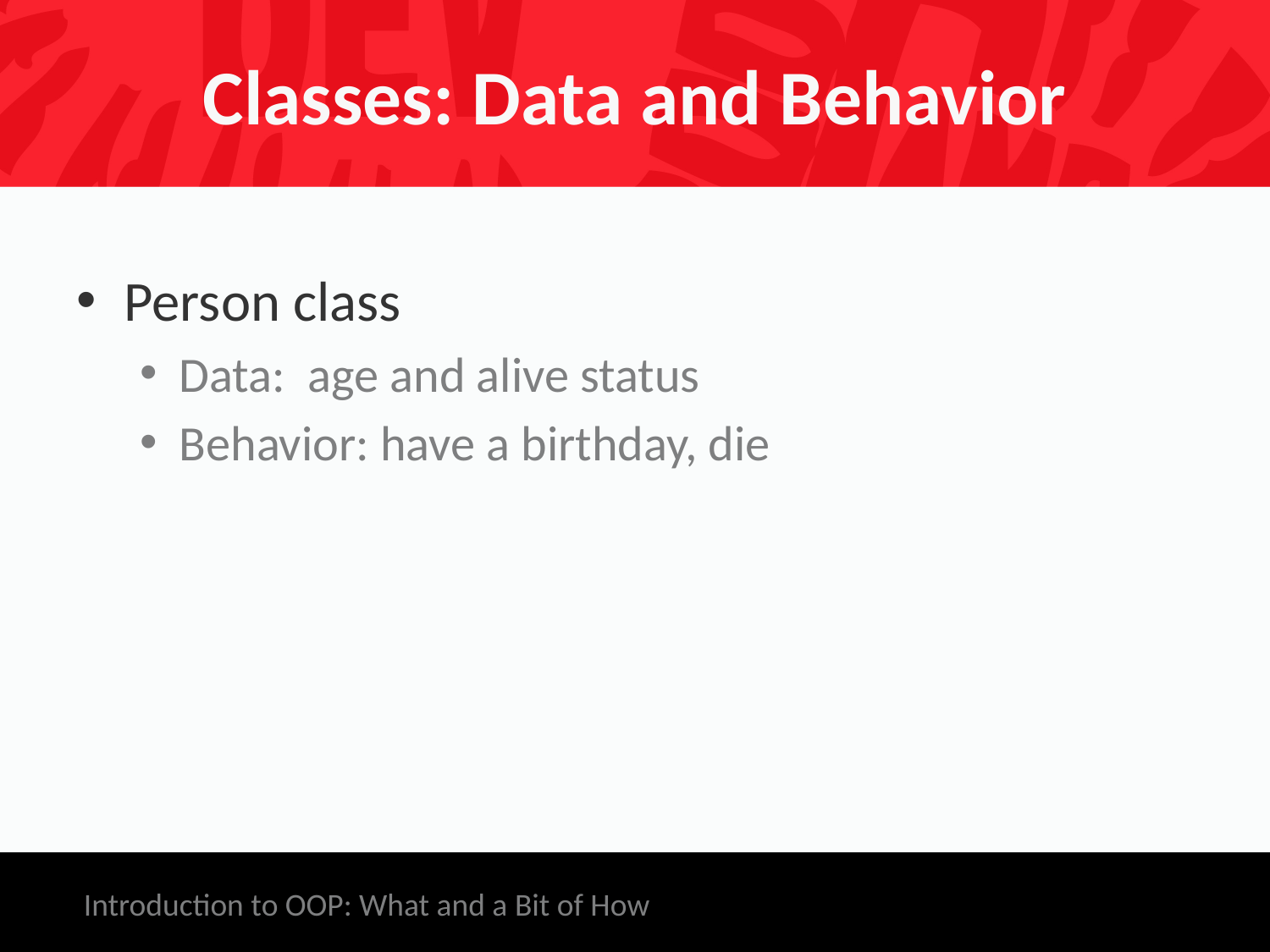

# Classes: Data and Behavior
Person class
Data:  age and alive status
Behavior: have a birthday, die
Introduction to OOP: What and a Bit of How